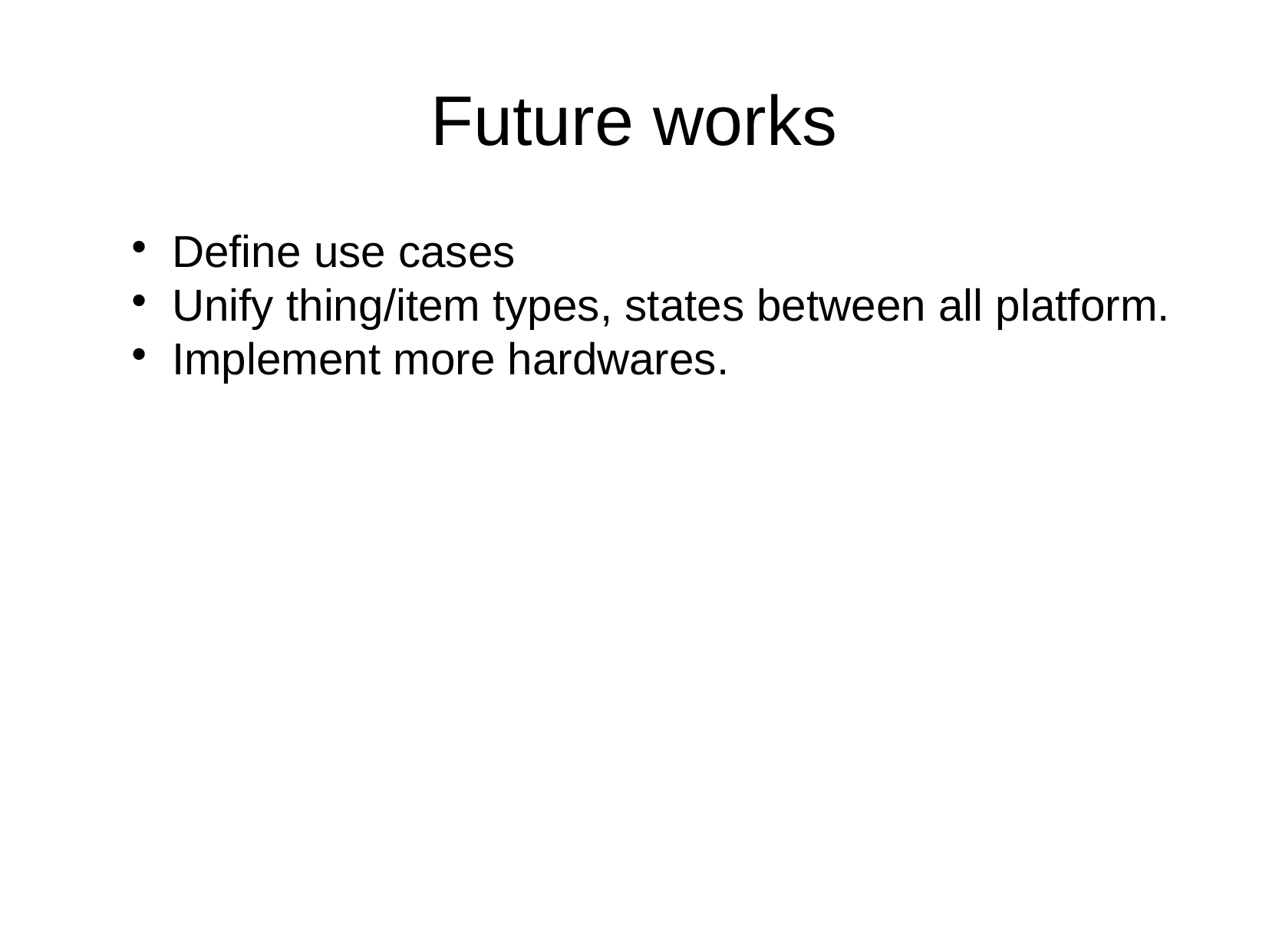

Future works
Define use cases
Unify thing/item types, states between all platform.
Implement more hardwares.